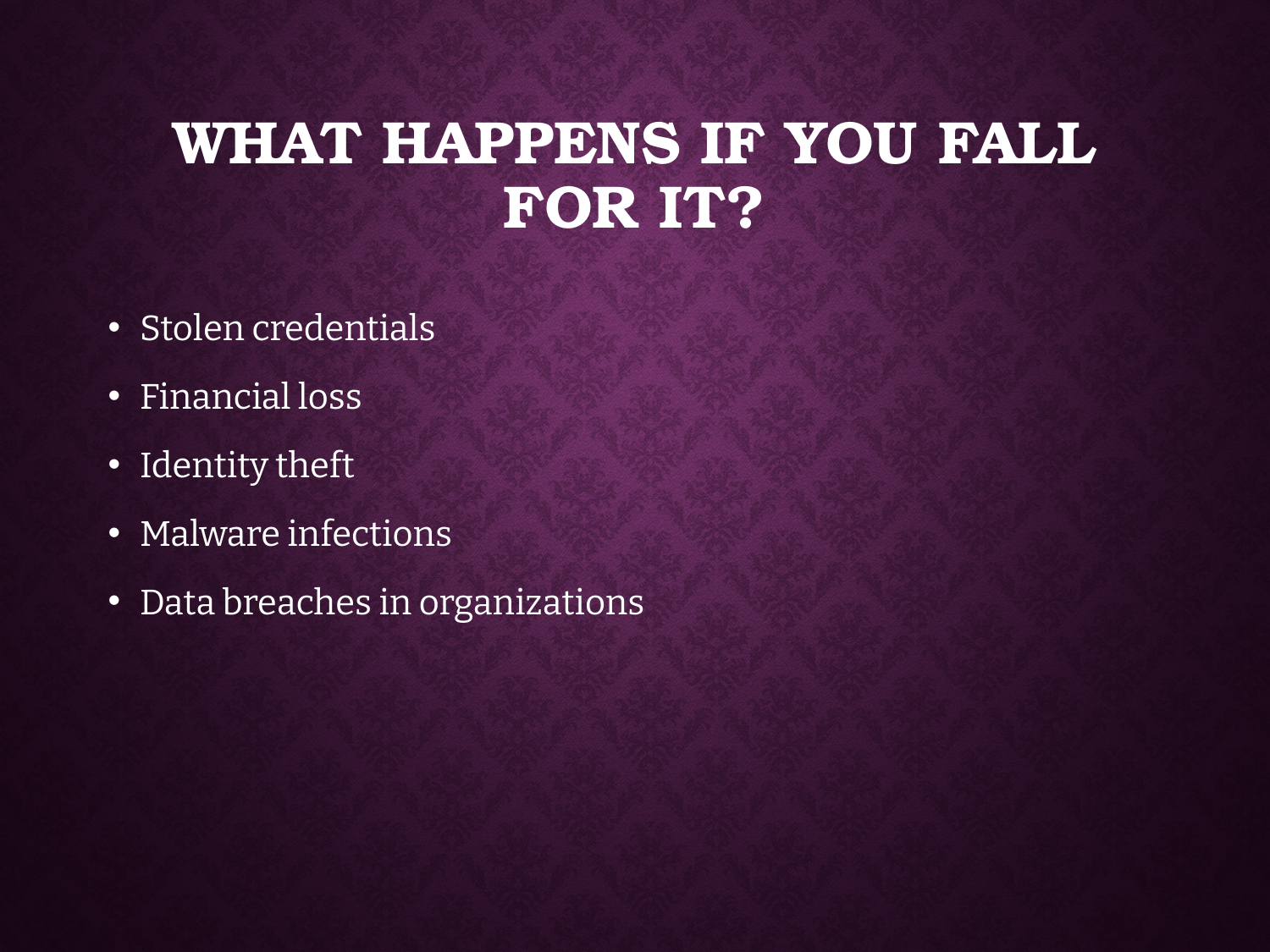

# What Happens If You Fall for It?
Stolen credentials
Financial loss
Identity theft
Malware infections
Data breaches in organizations